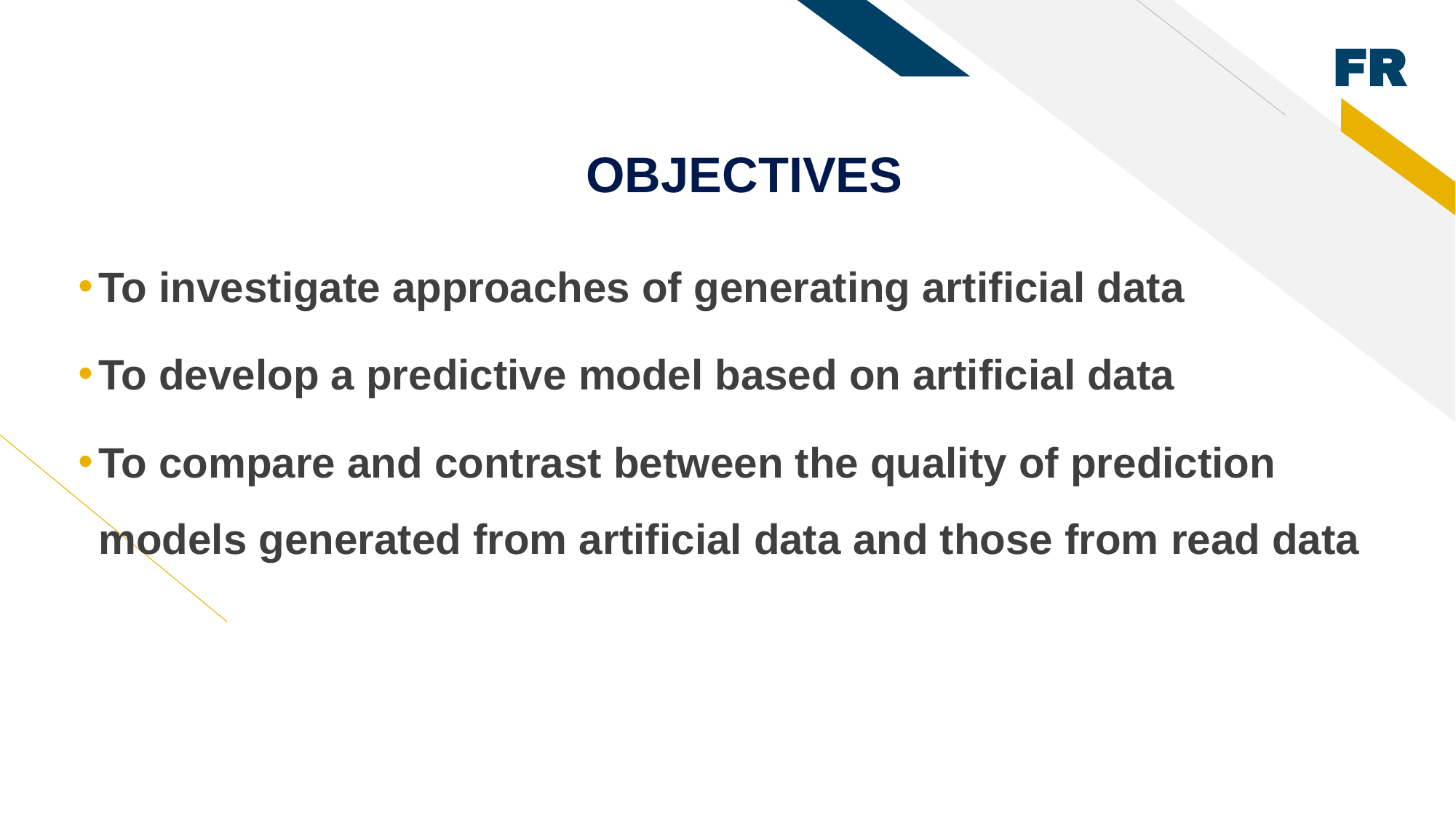

# OBJECTIVES
To investigate approaches of generating artificial data
To develop a predictive model based on artificial data
To compare and contrast between the quality of prediction models generated from artificial data and those from read data